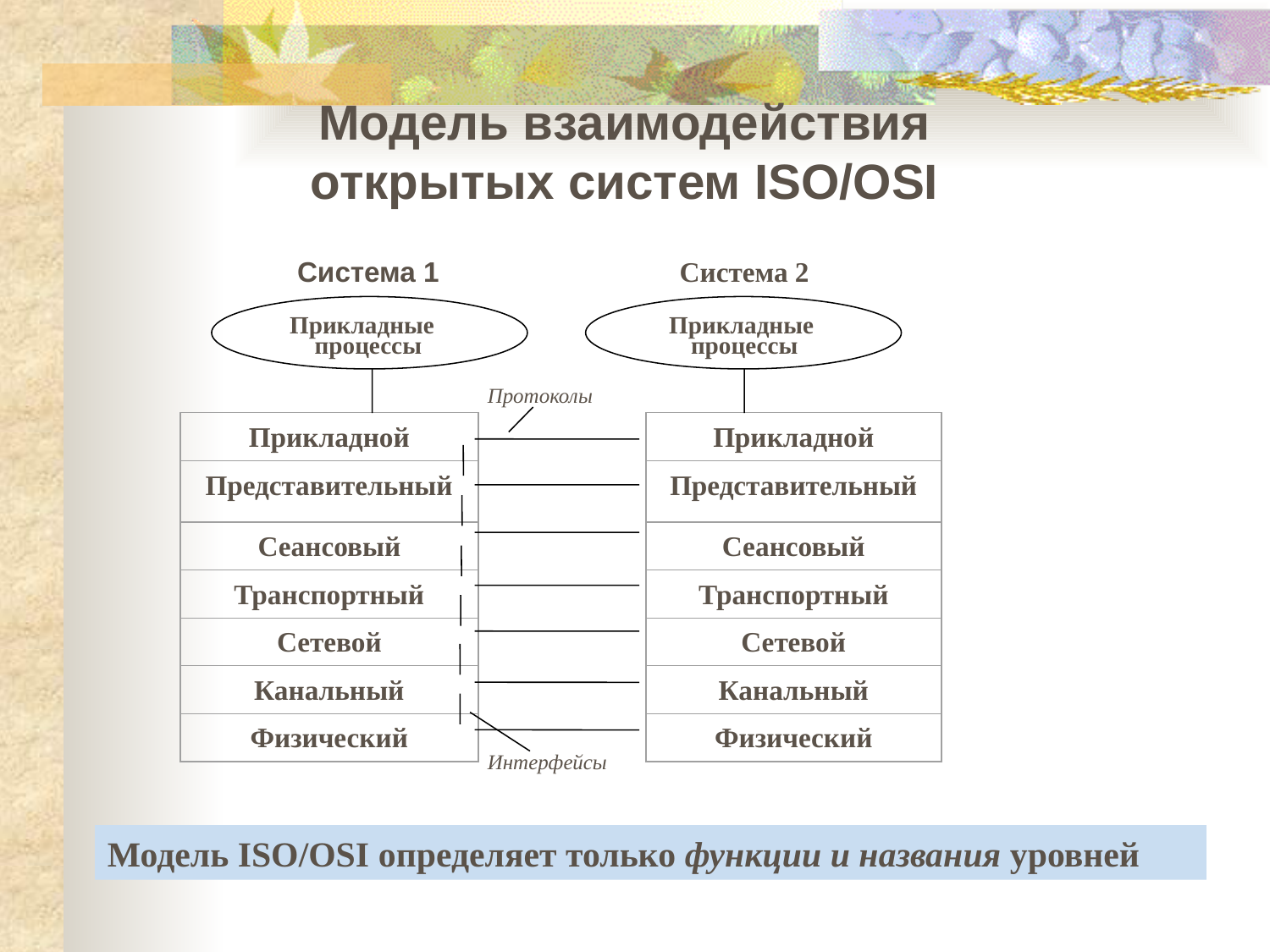

Модель взаимодействия открытых систем ISO/OSI
Система 1

Прикладные
процессы

Система 2

Прикладные
процессы

Протоколы

Интерфейсы

Прикладной

Представительный

Сеансовый

Транспортный

Сетевой

Канальный

Физический

Прикладной

Представительный

Сеансовый

Транспортный

Сетевой

Канальный

Физический

Модель ISO/OSI определяет только функции и названия уровней